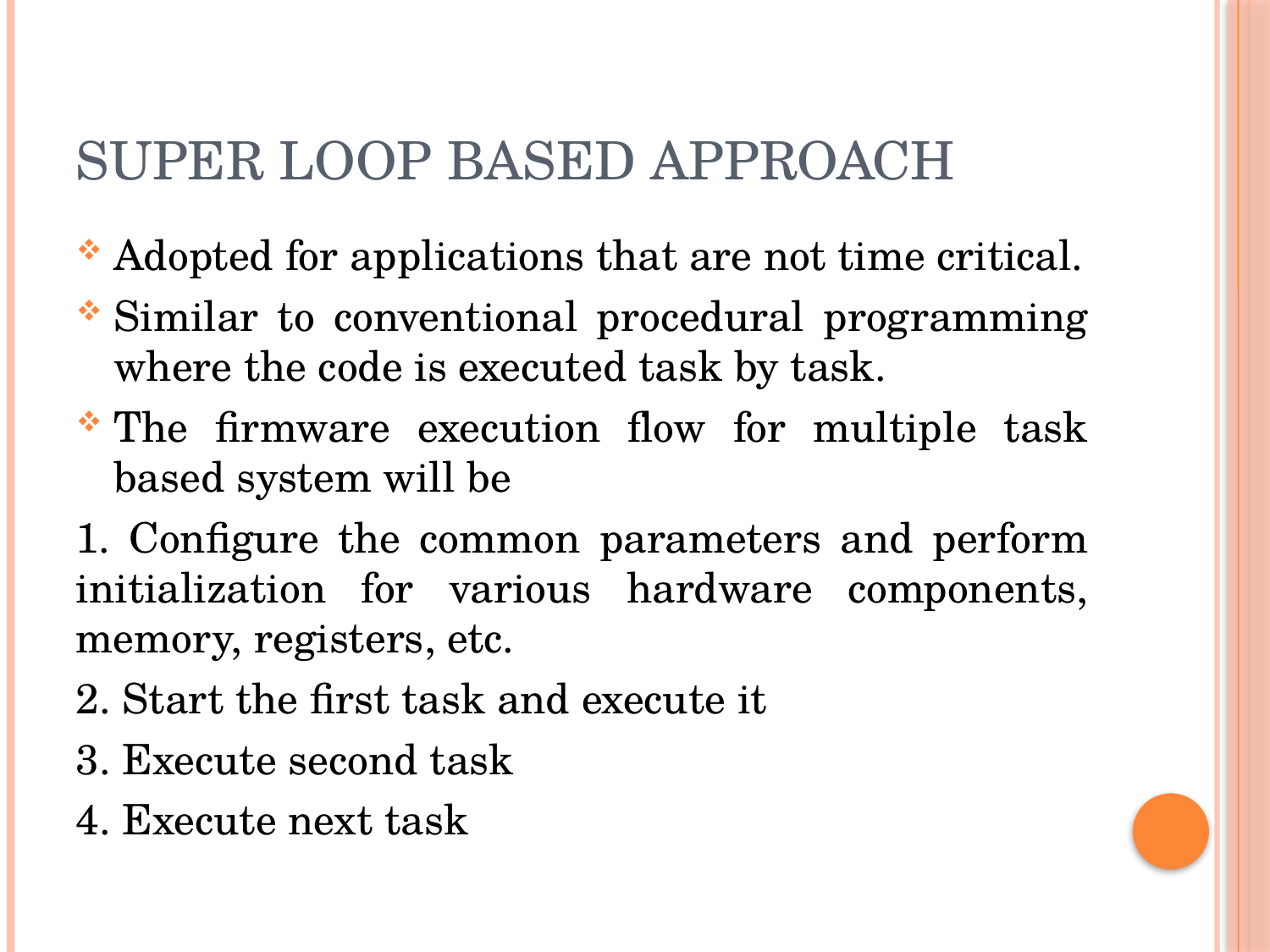

# Super Loop Based Approach
Adopted for applications that are not time critical.
Similar to conventional procedural programming where the code is executed task by task.
The firmware execution flow for multiple task based system will be
1. Configure the common parameters and perform initialization for various hardware components, memory, registers, etc.
2. Start the first task and execute it
3. Execute second task
4. Execute next task